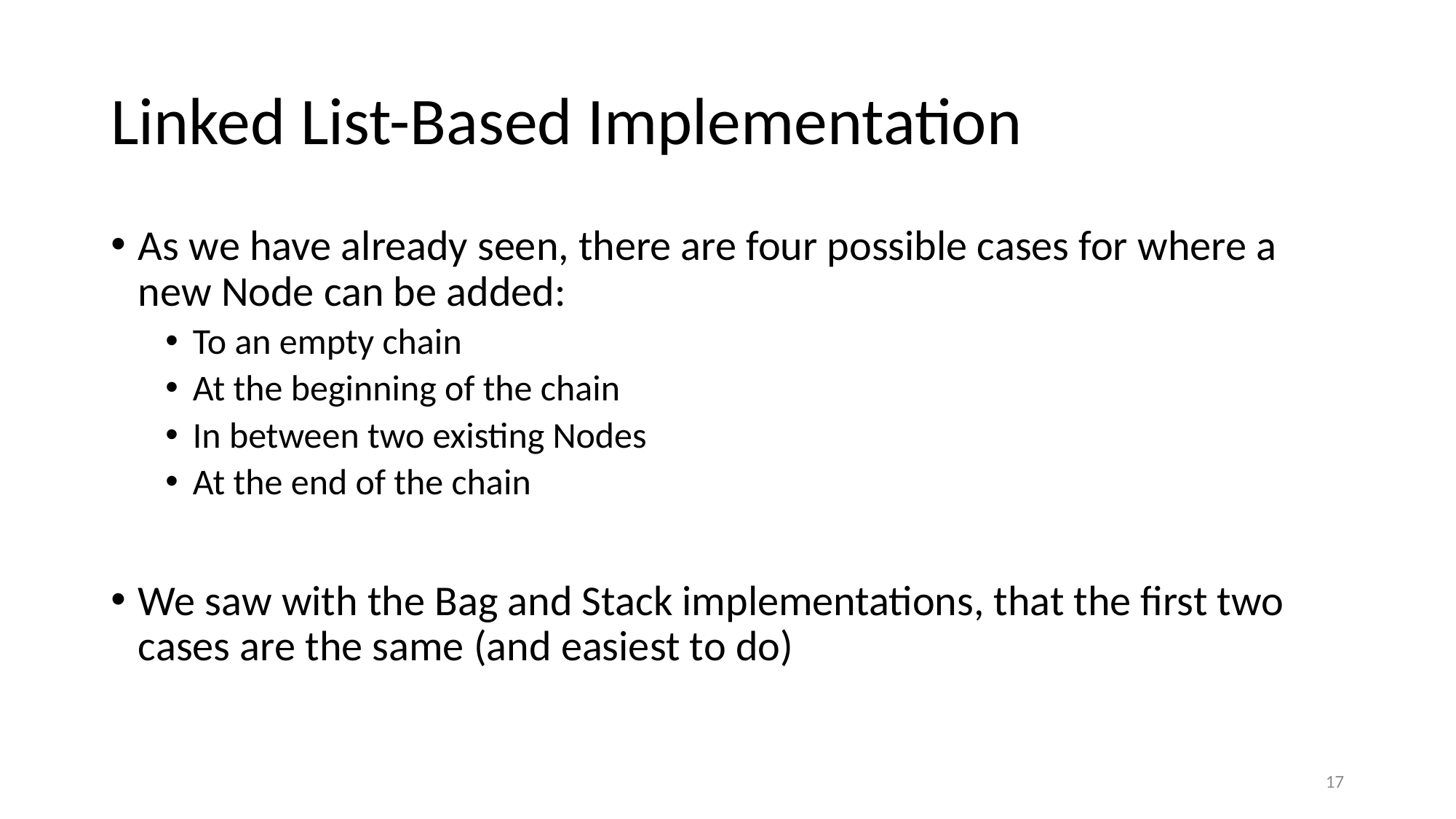

# Linked List-Based Implementation
As we have already seen, there are four possible cases for where a new Node can be added:
To an empty chain
At the beginning of the chain
In between two existing Nodes
At the end of the chain

We saw with the Bag and Stack implementations, that the first two cases are the same (and easiest to do)
17